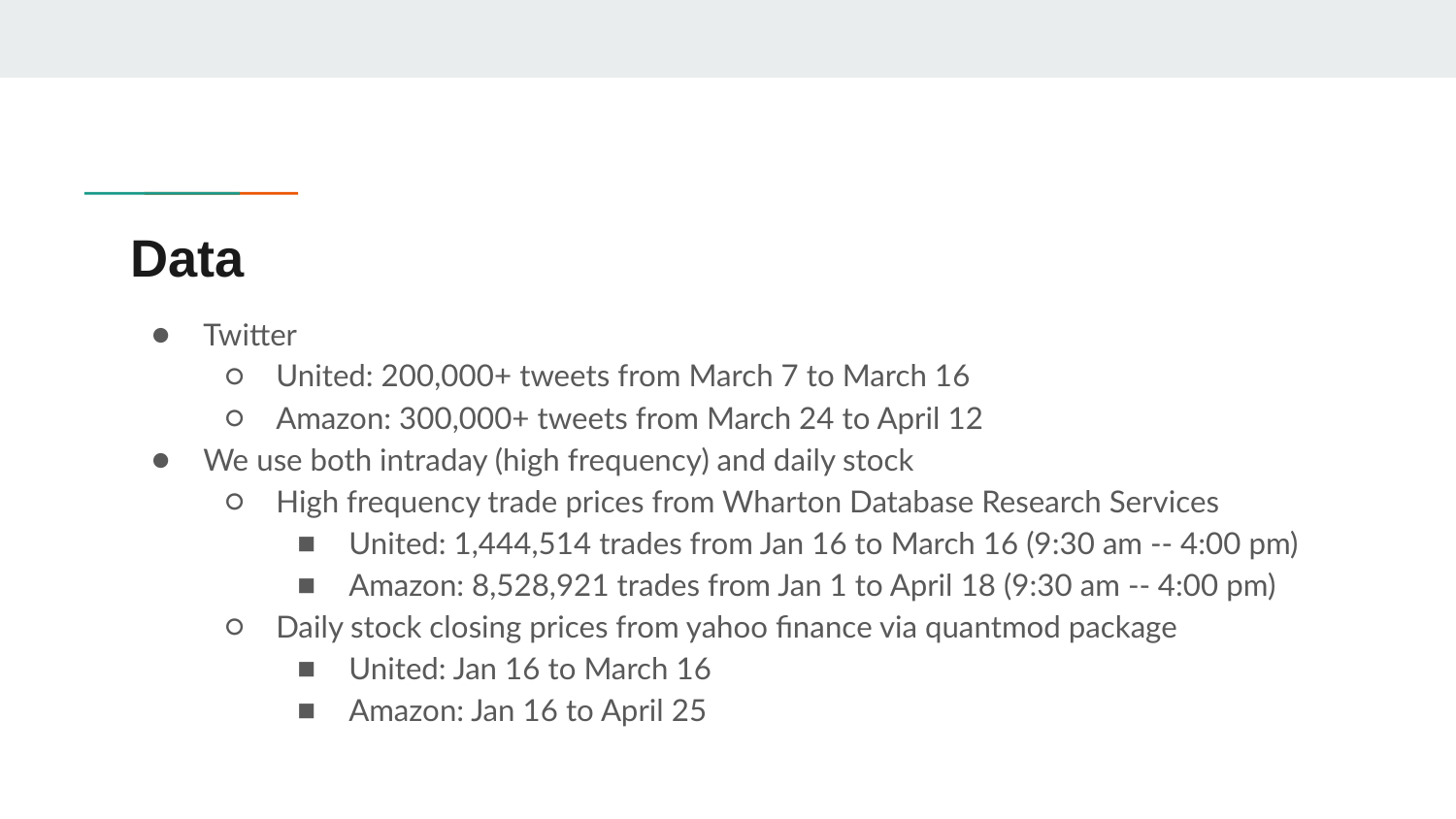

# Data
Twitter
United: 200,000+ tweets from March 7 to March 16
Amazon: 300,000+ tweets from March 24 to April 12
We use both intraday (high frequency) and daily stock
High frequency trade prices from Wharton Database Research Services
United: 1,444,514 trades from Jan 16 to March 16 (9:30 am -- 4:00 pm)
Amazon: 8,528,921 trades from Jan 1 to April 18 (9:30 am -- 4:00 pm)
Daily stock closing prices from yahoo finance via quantmod package
United: Jan 16 to March 16
Amazon: Jan 16 to April 25